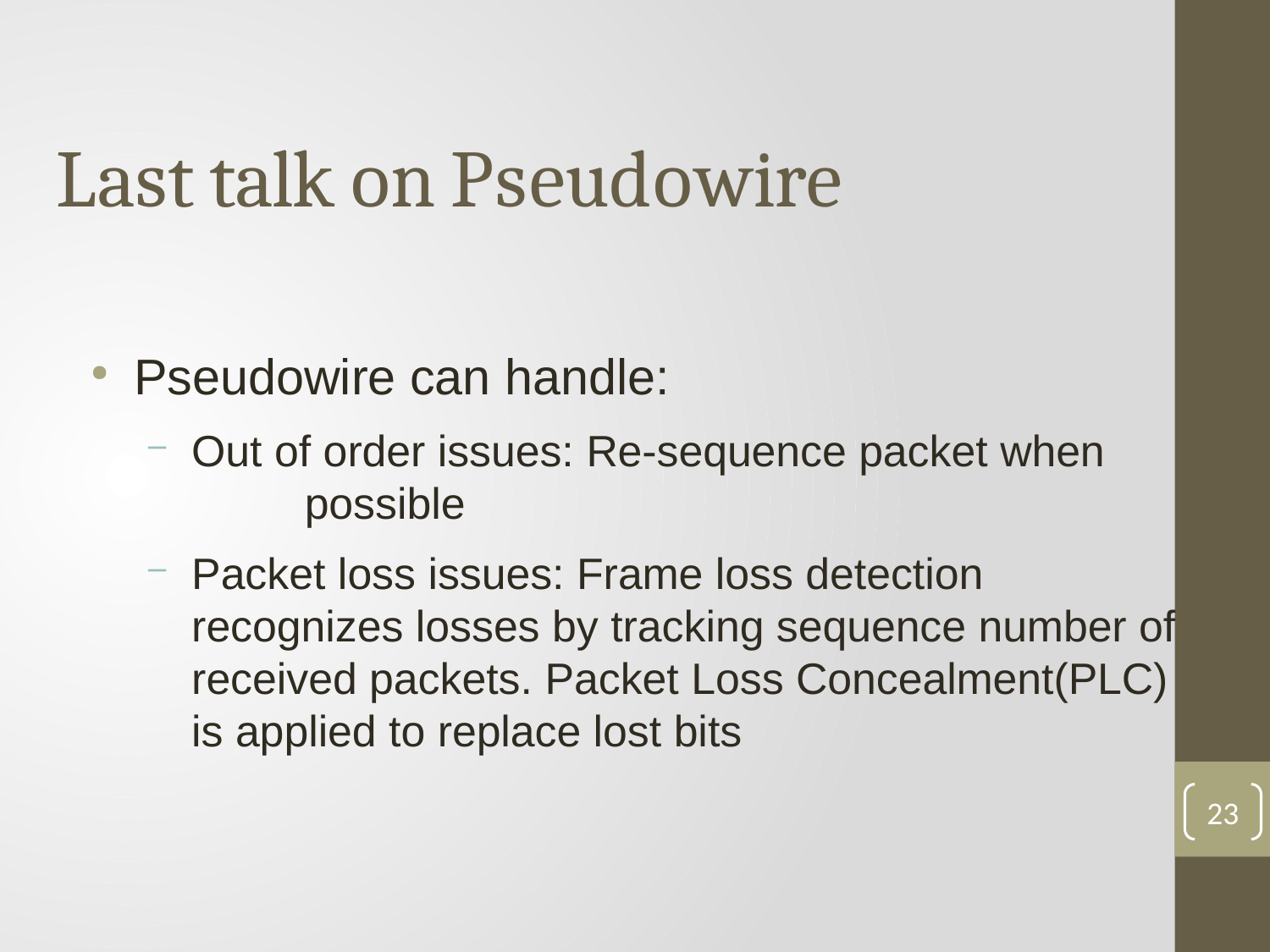

Last talk on Pseudowire
Pseudowire can handle:
Out of order issues: Re-sequence packet when 	possible
Packet loss issues: Frame loss detection recognizes losses by tracking sequence number of received packets. Packet Loss Concealment(PLC) is applied to replace lost bits

23